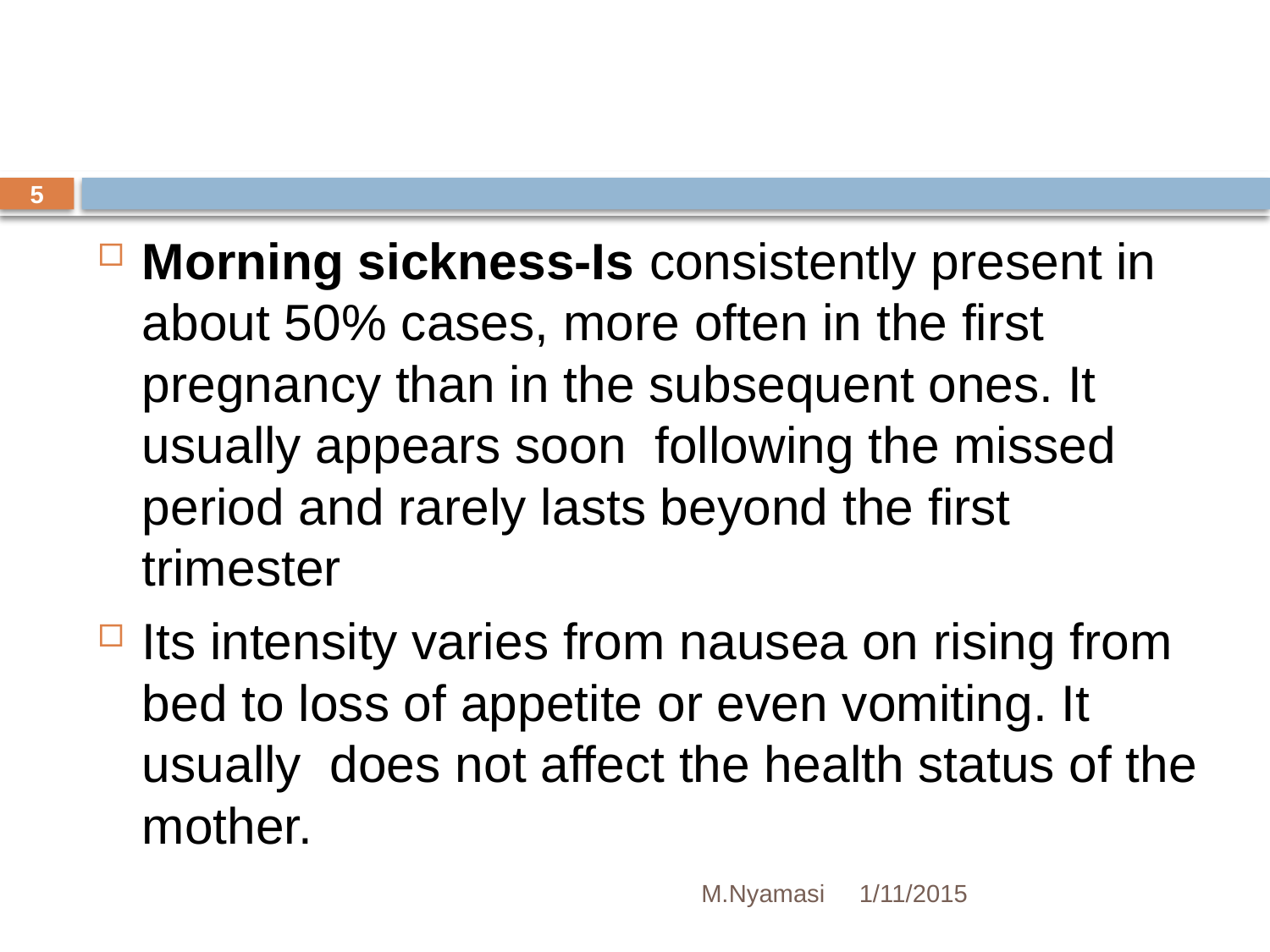

#
5
Morning sickness-Is consistently present in about 50% cases, more often in the first pregnancy than in the subsequent ones. It usually appears soon  following the missed  period and rarely lasts beyond the first trimester
Its intensity varies from nausea on rising from bed to loss of appetite or even vomiting. It usually  does not affect the health status of the mother.
M.Nyamasi
1/11/2015